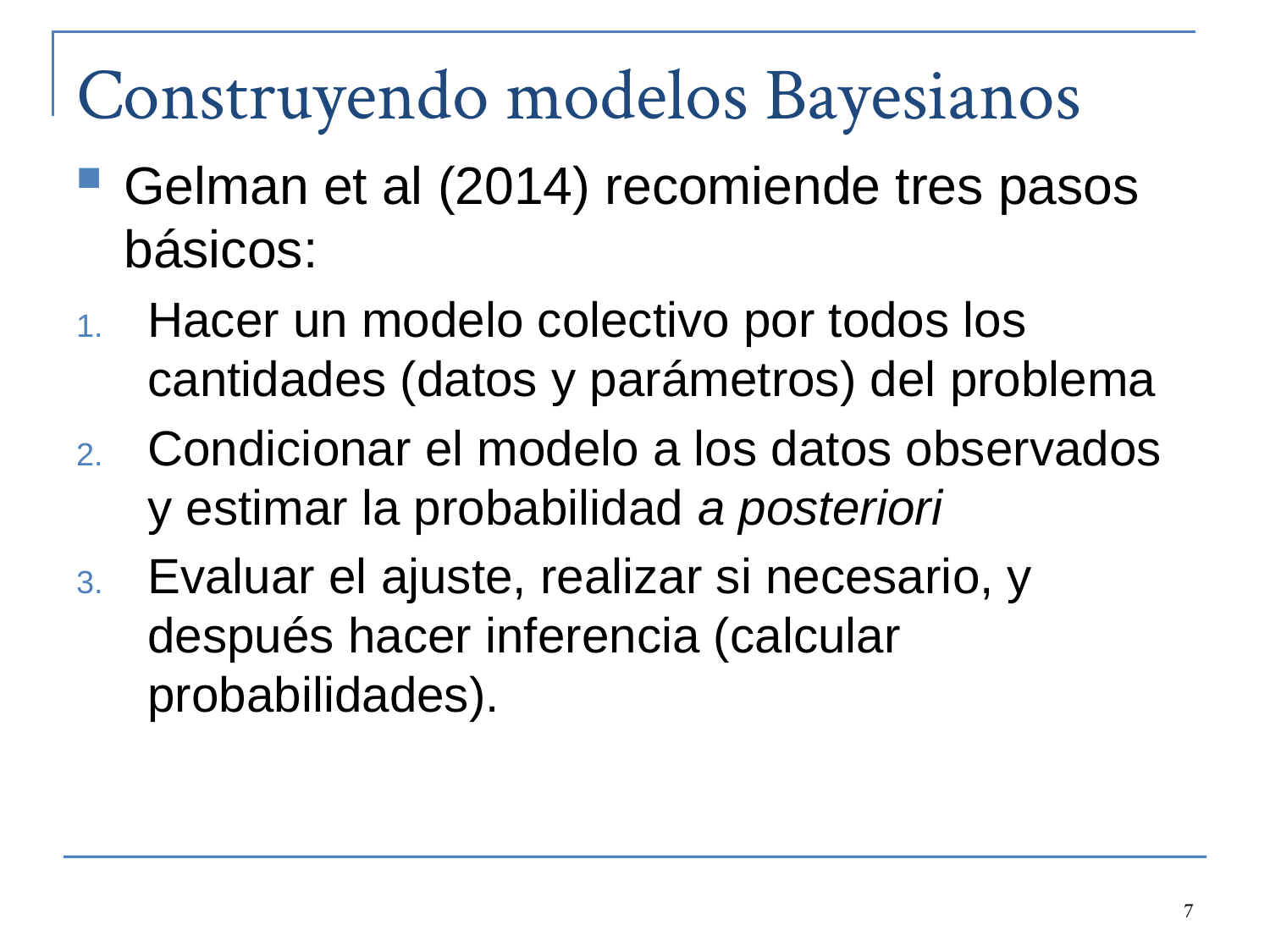

# Construyendo modelos Bayesianos
Gelman et al (2014) recomiende tres pasos básicos:
Hacer un modelo colectivo por todos los cantidades (datos y parámetros) del problema
Condicionar el modelo a los datos observados y estimar la probabilidad a posteriori
Evaluar el ajuste, realizar si necesario, y después hacer inferencia (calcular probabilidades).
7